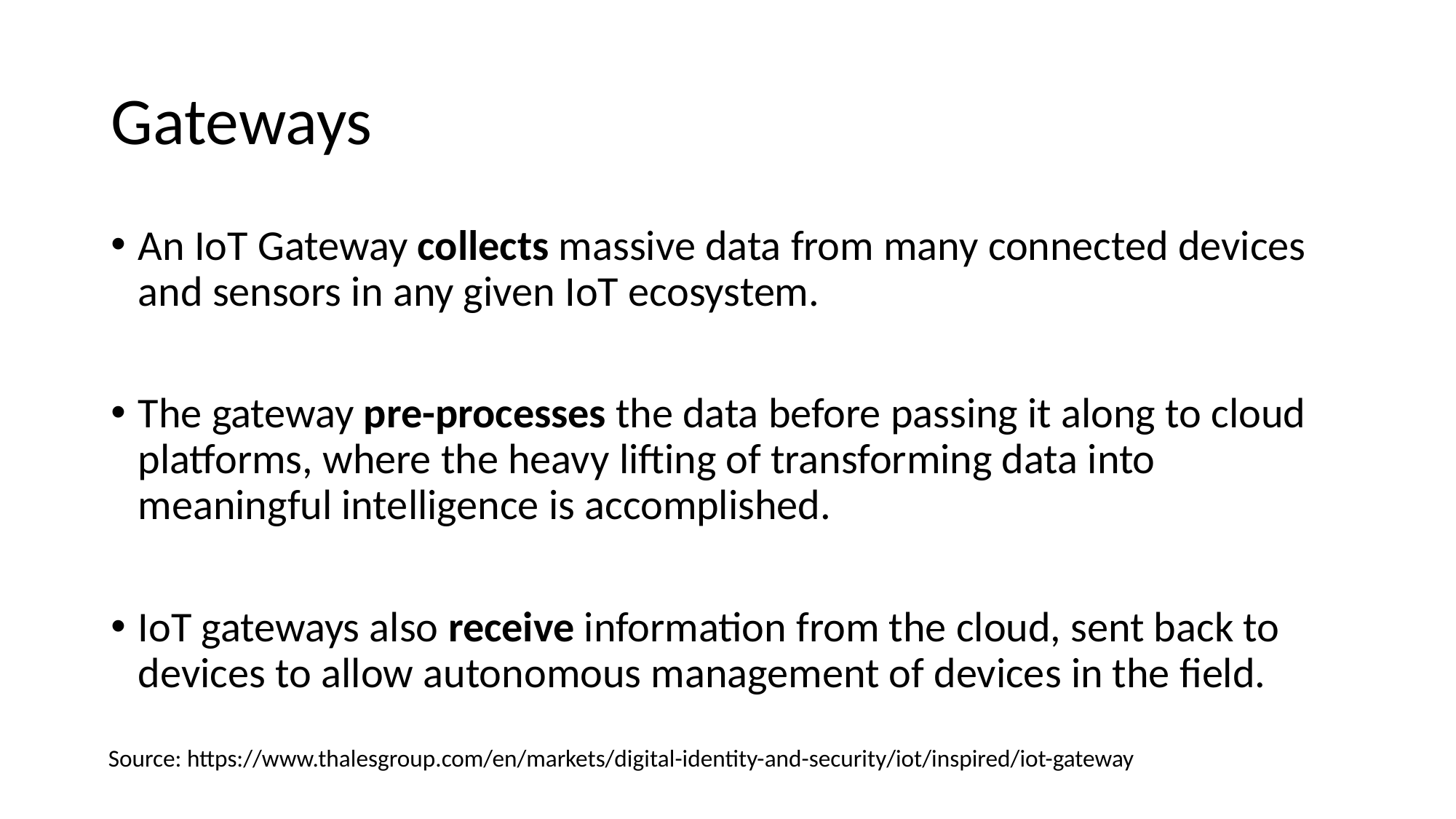

# Gateways
An IoT Gateway collects massive data from many connected devices and sensors in any given IoT ecosystem.

The gateway pre-processes the data before passing it along to cloud platforms, where the heavy lifting of transforming data into meaningful intelligence is accomplished.

IoT gateways also receive information from the cloud, sent back to devices to allow autonomous management of devices in the field.
Source: https://www.thalesgroup.com/en/markets/digital-identity-and-security/iot/inspired/iot-gateway